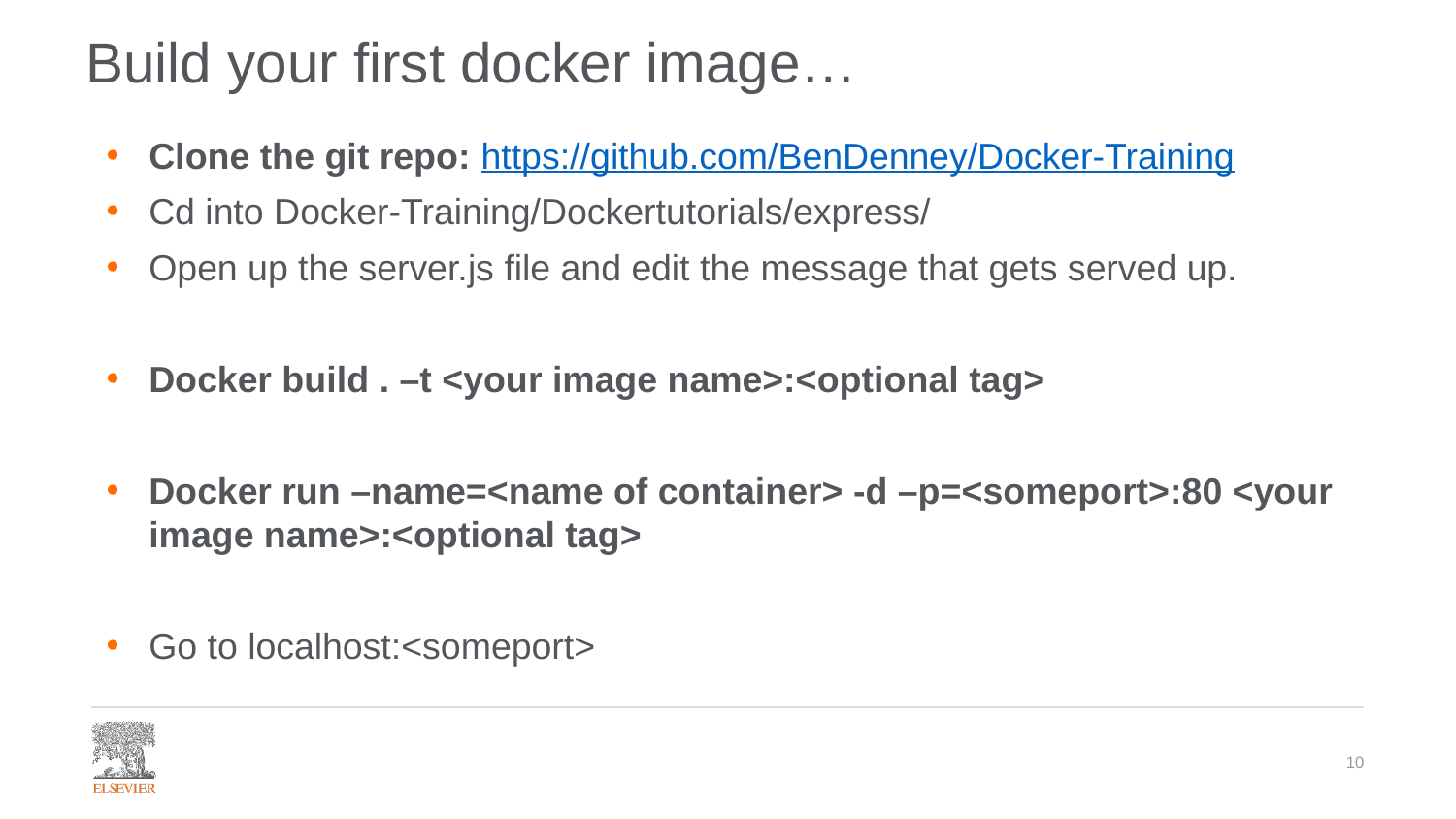

# Build your first docker image…
Clone the git repo: https://github.com/BenDenney/Docker-Training
Cd into Docker-Training/Dockertutorials/express/
Open up the server.js file and edit the message that gets served up.

Docker build . –t <your image name>:<optional tag>

Docker run –name=<name of container> -d –p=<someport>:80 <your image name>:<optional tag>

Go to localhost:<someport>

10